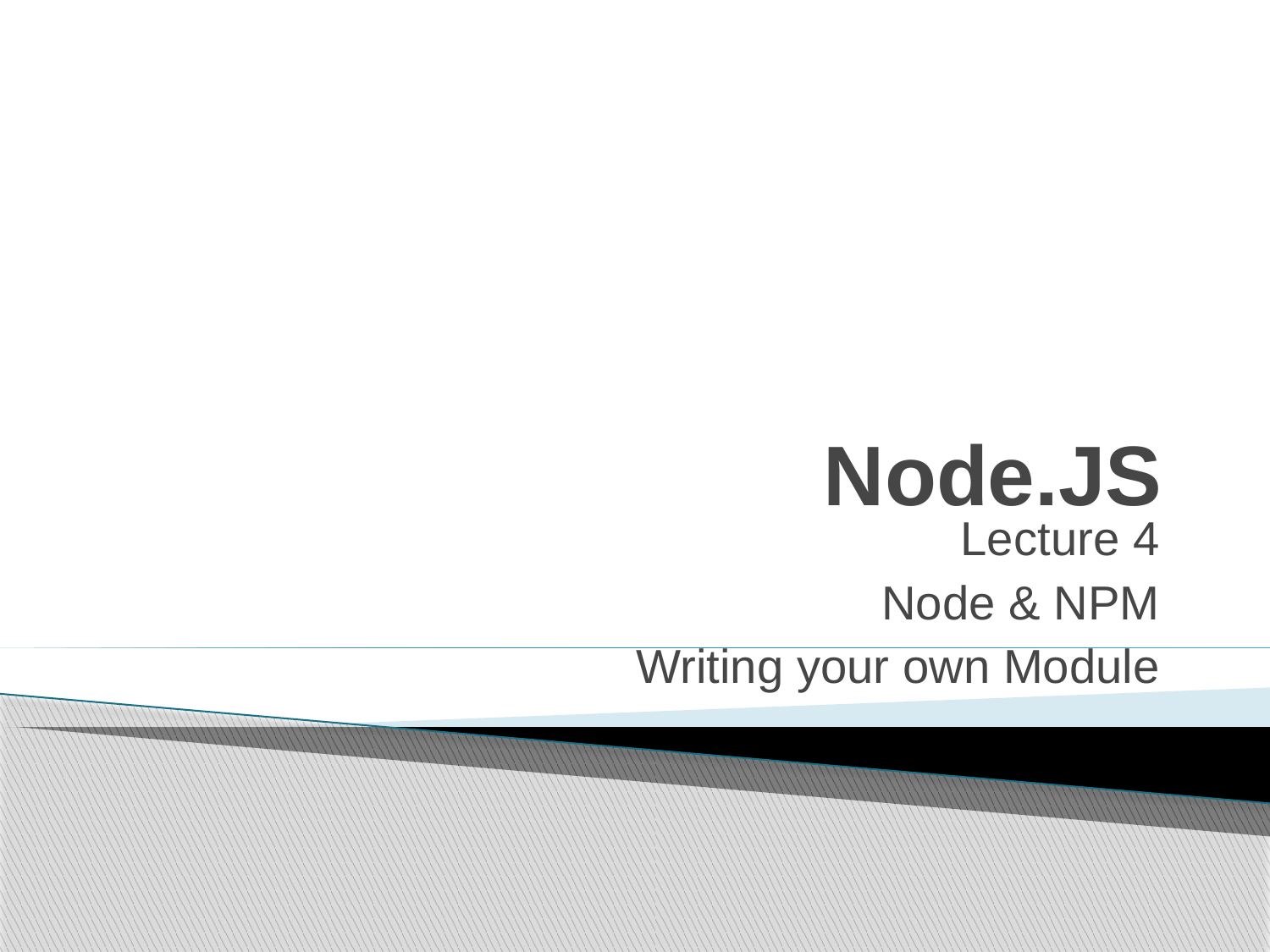

# Node.JS
Lecture 4
Node & NPM
Writing your own Module